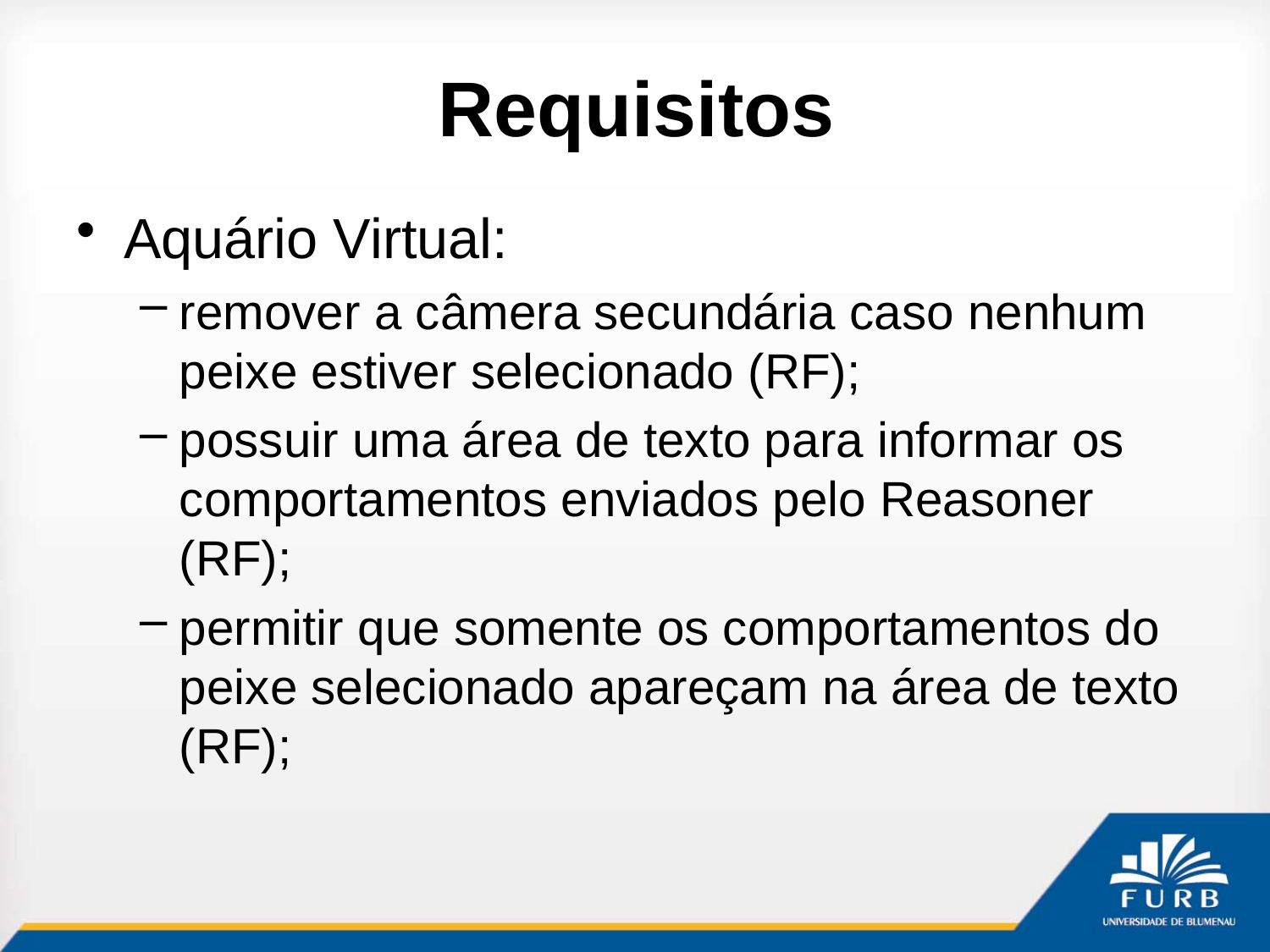

# Requisitos
Aquário Virtual:
remover a câmera secundária caso nenhum peixe estiver selecionado (RF);
possuir uma área de texto para informar os comportamentos enviados pelo Reasoner (RF);
permitir que somente os comportamentos do peixe selecionado apareçam na área de texto (RF);